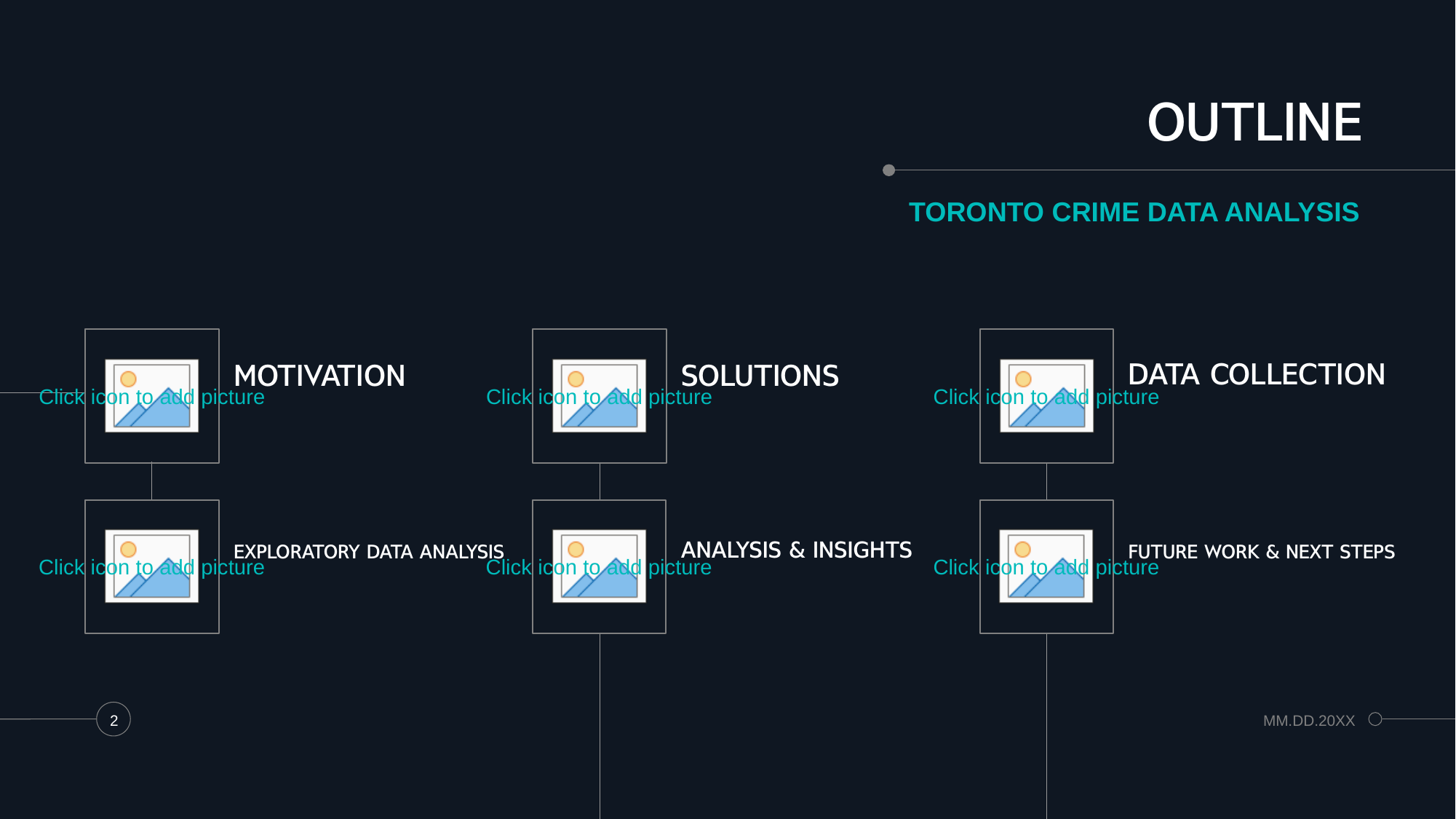

# OUTLINE
TORONTO CRIME DATA ANALYSIS

DATA COLLECTION
MOTIVATION
SOLUTIONS

EXPLORATORY DATA ANALYSIS
ANALYSIS & INSIGHTS
FUTURE WORK & NEXT STEPS

MM.DD.20XX
2